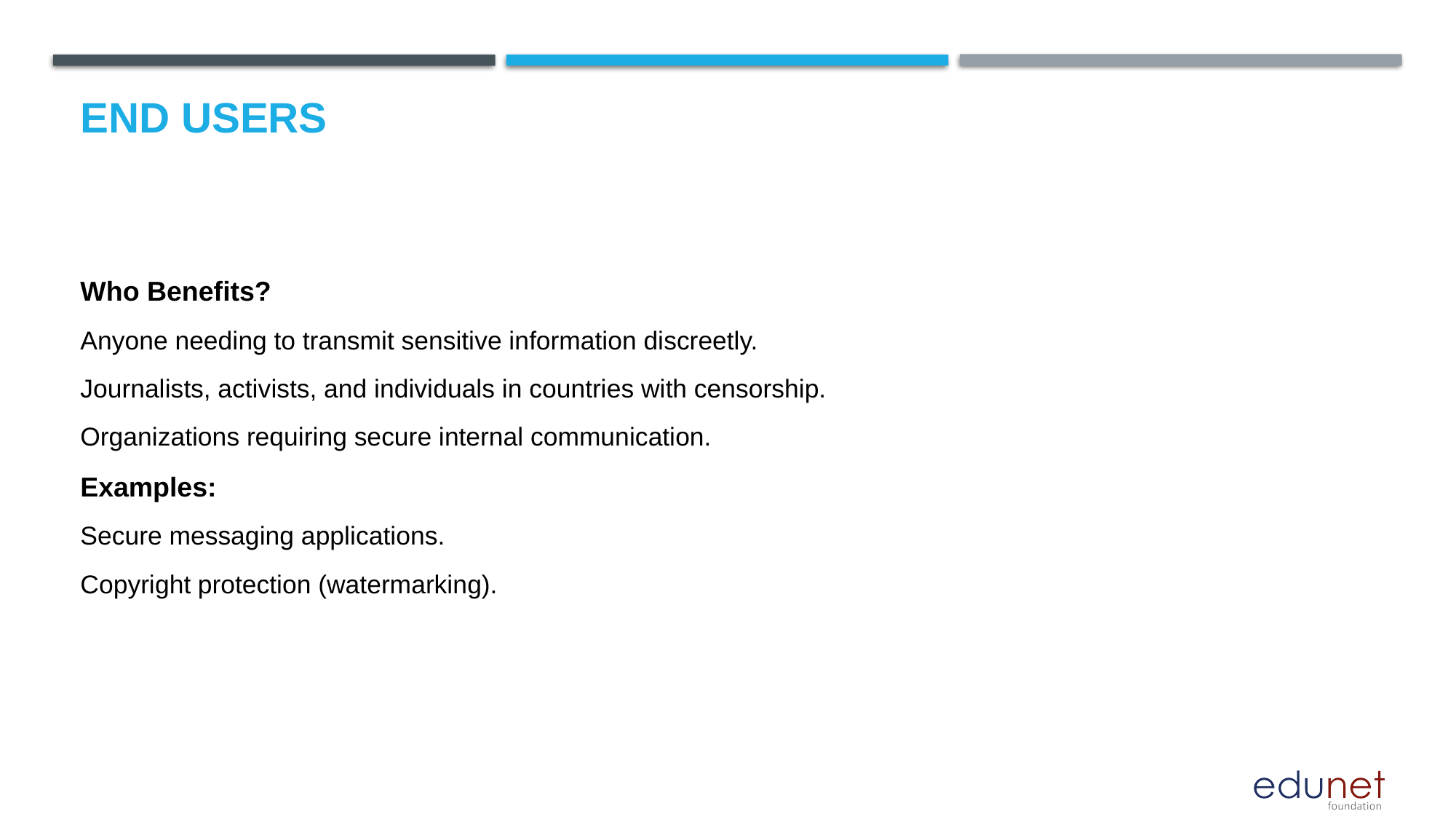

# End users
Who Benefits?
Anyone needing to transmit sensitive information discreetly.
Journalists, activists, and individuals in countries with censorship.
Organizations requiring secure internal communication.
Examples:
Secure messaging applications.
Copyright protection (watermarking).